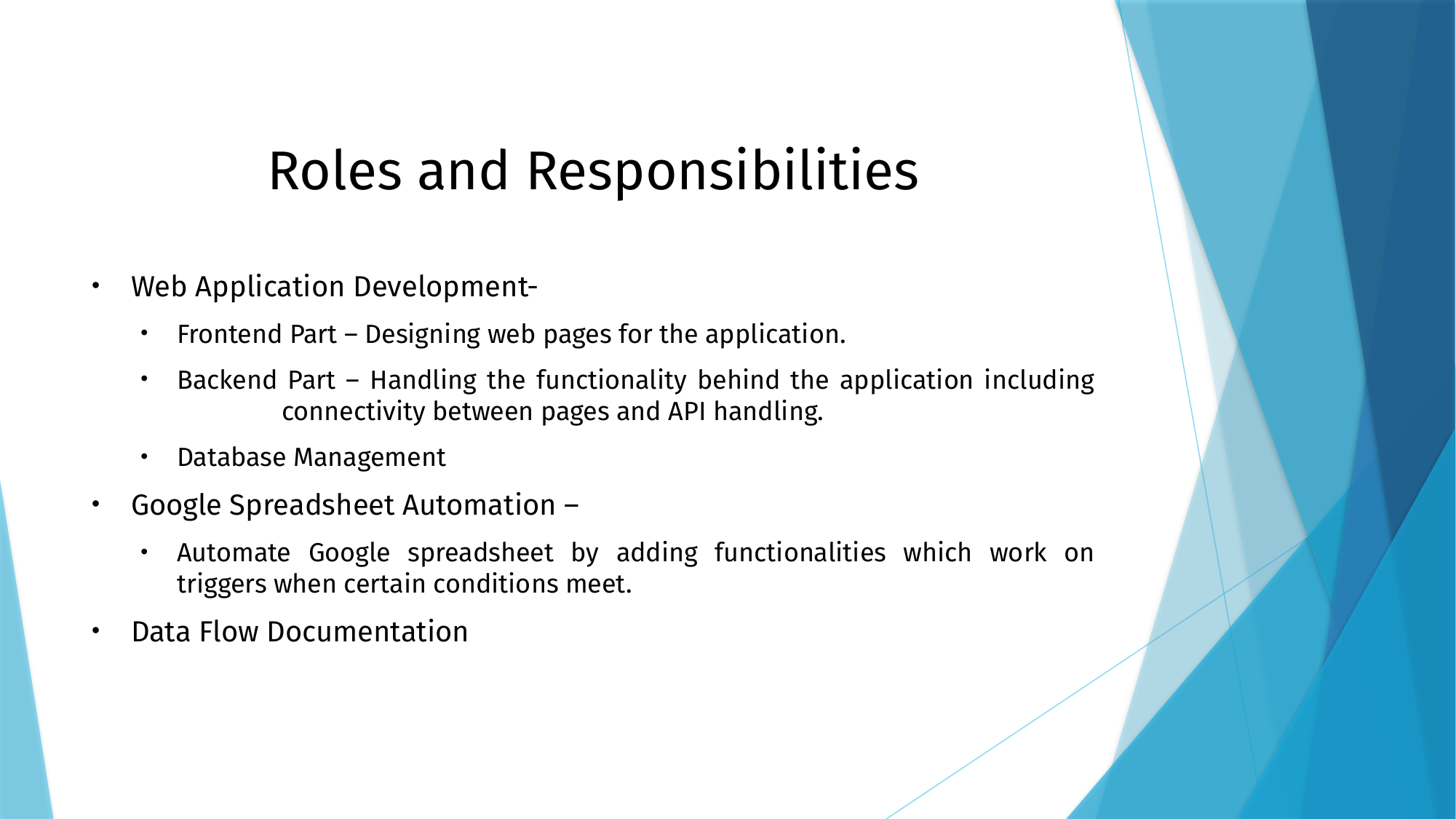

# Roles and Responsibilities
Web Application Development-
Frontend Part – Designing web pages for the application.
Backend Part – Handling the functionality behind the application including 				connectivity between pages and API handling.
Database Management
Google Spreadsheet Automation –
Automate Google spreadsheet by adding functionalities which work on triggers when certain conditions meet.
Data Flow Documentation